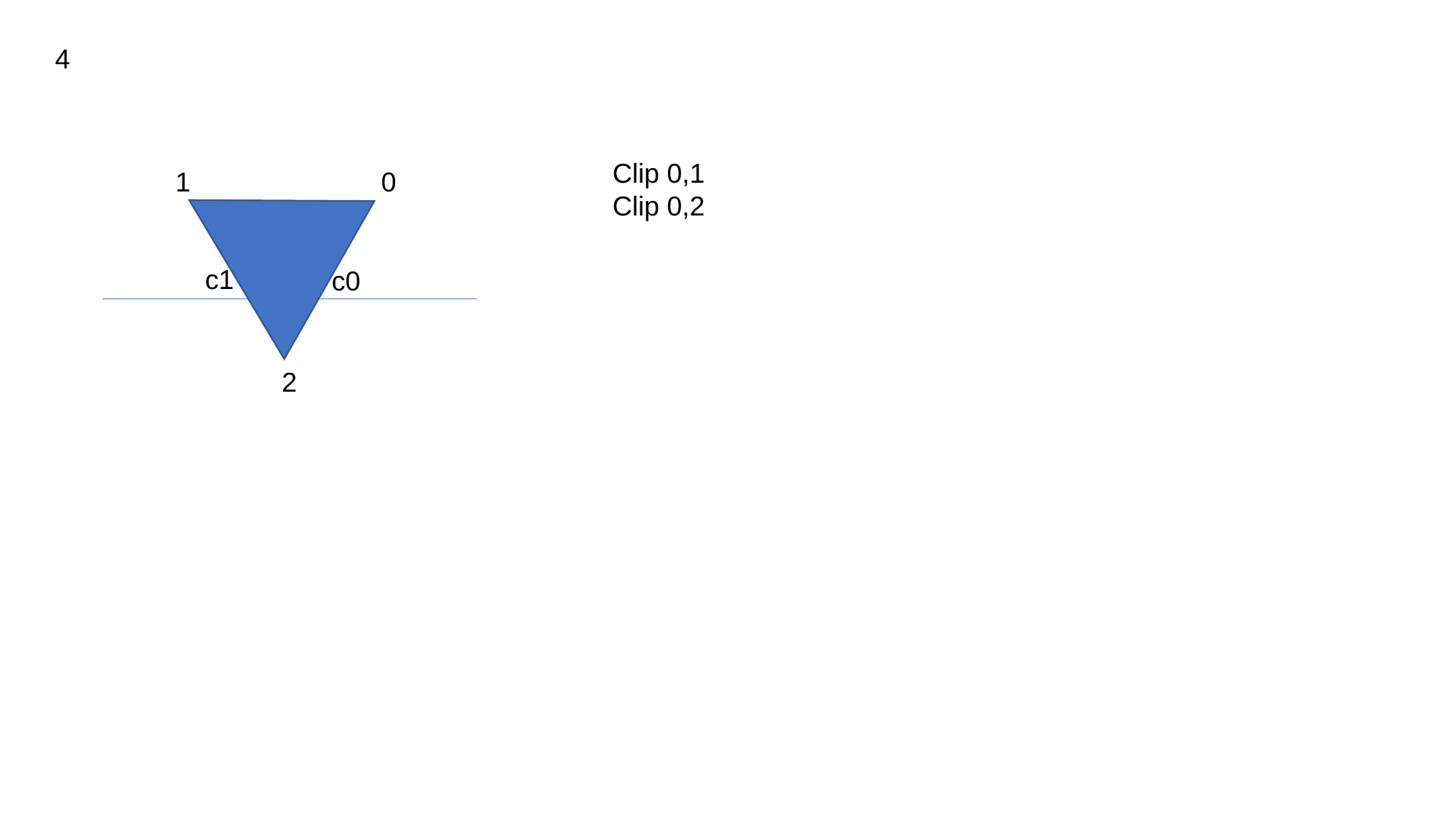

4
Clip 0,1
Clip 0,2
1

0
c1
c0
2